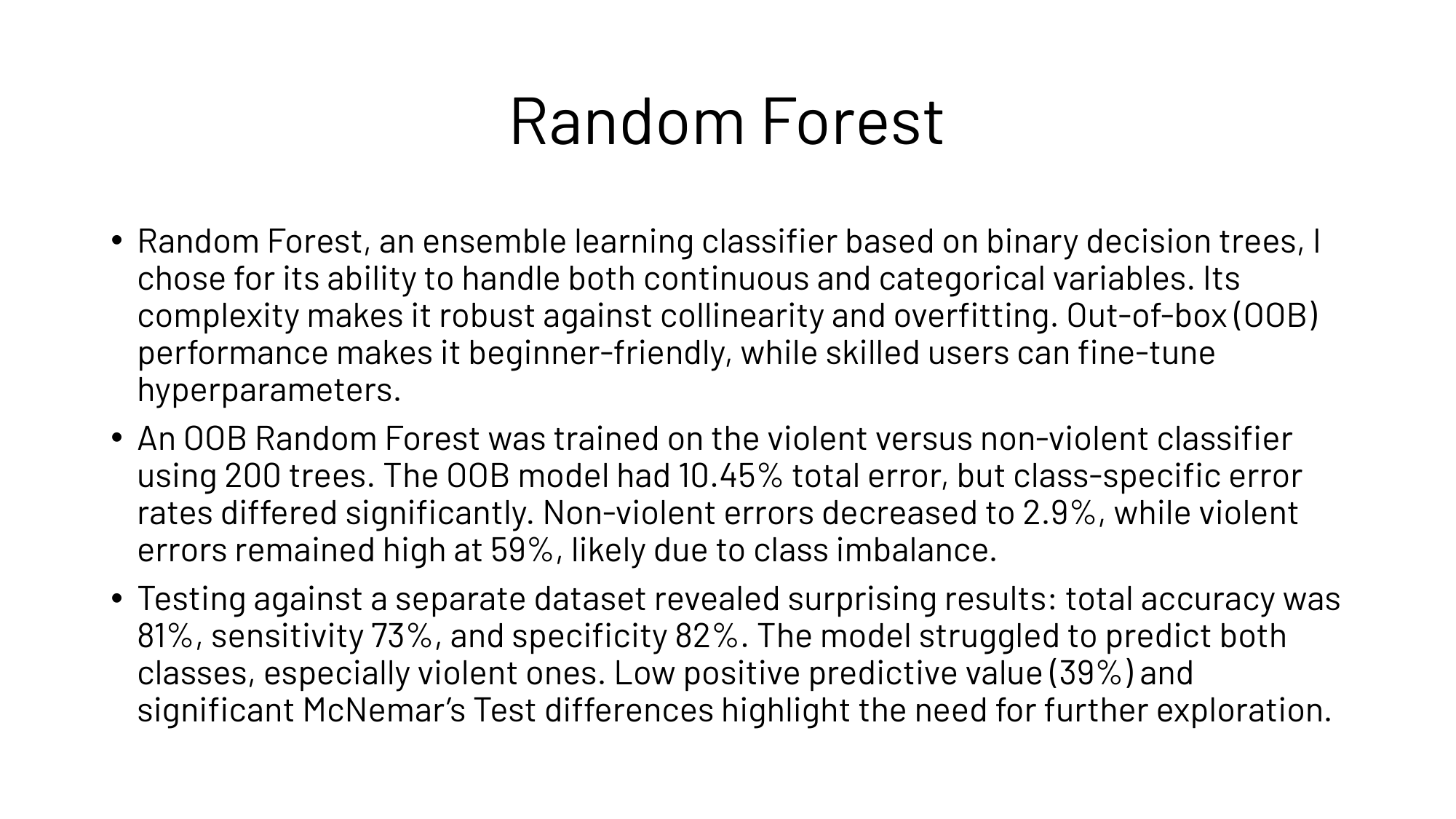

# Random Forest
Random Forest, an ensemble learning classifier based on binary decision trees, I chose for its ability to handle both continuous and categorical variables. Its complexity makes it robust against collinearity and overfitting. Out-of-box (OOB) performance makes it beginner-friendly, while skilled users can fine-tune hyperparameters.
An OOB Random Forest was trained on the violent versus non-violent classifier using 200 trees. The OOB model had 10.45% total error, but class-specific error rates differed significantly. Non-violent errors decreased to 2.9%, while violent errors remained high at 59%, likely due to class imbalance.
Testing against a separate dataset revealed surprising results: total accuracy was 81%, sensitivity 73%, and specificity 82%. The model struggled to predict both classes, especially violent ones. Low positive predictive value (39%) and significant McNemar’s Test differences highlight the need for further exploration.